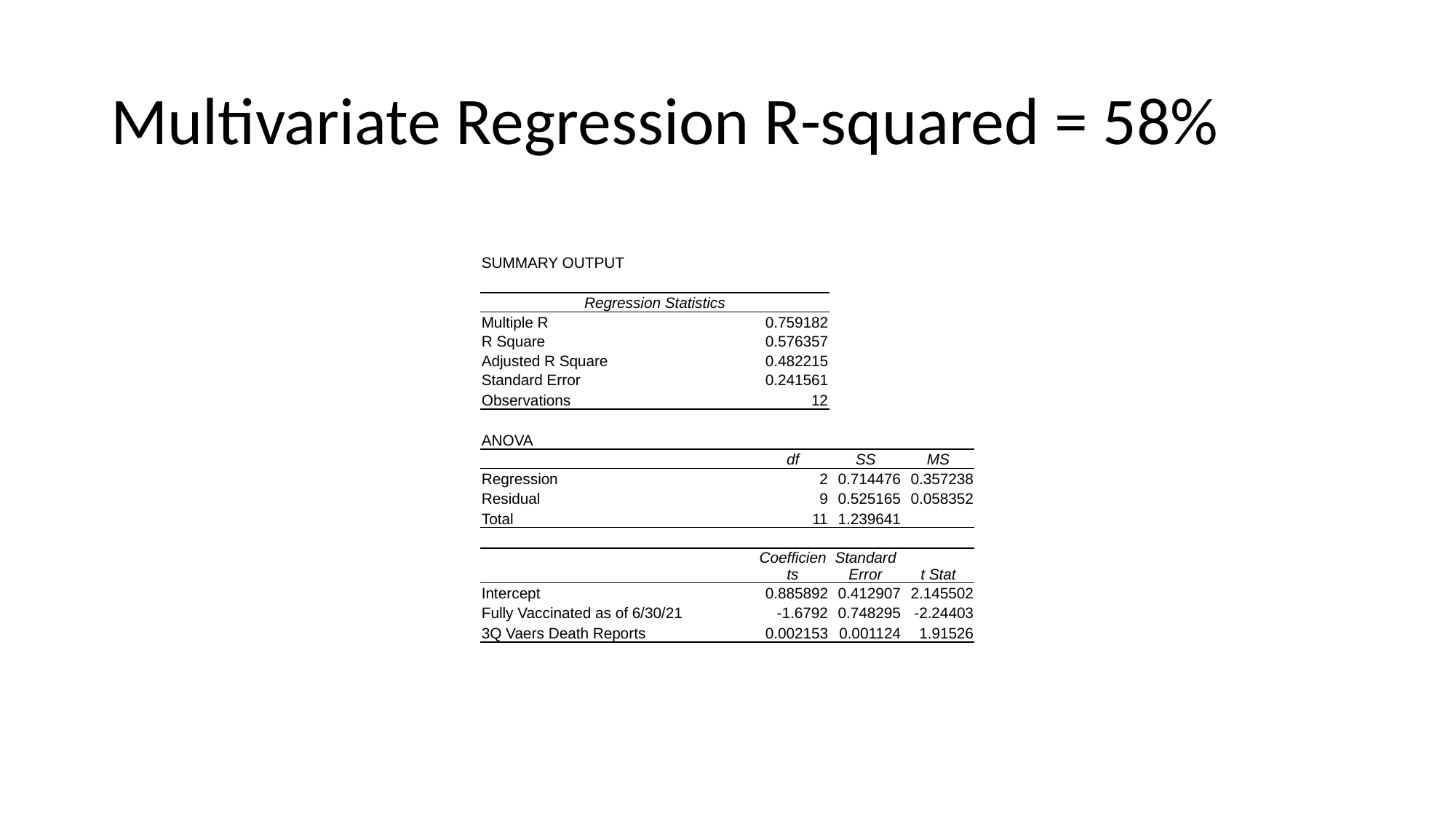

# Multivariate Regression R-squared = 58%
| SUMMARY OUTPUT |  |  |  |
| --- | --- | --- | --- |
|  |  |  |  |
| Regression Statistics |  |  |  |
| Multiple R | 0.759182 |  |  |
| R Square | 0.576357 |  |  |
| Adjusted R Square | 0.482215 |  |  |
| Standard Error | 0.241561 |  |  |
| Observations | 12 |  |  |
|  |  |  |  |
| ANOVA |  |  |  |
|  | df | SS | MS |
| Regression | 2 | 0.714476 | 0.357238 |
| Residual | 9 | 0.525165 | 0.058352 |
| Total | 11 | 1.239641 |  |
|  |  |  |  |
|  | Coefficients | Standard Error | t Stat |
| Intercept | 0.885892 | 0.412907 | 2.145502 |
| Fully Vaccinated as of 6/30/21 | -1.6792 | 0.748295 | -2.24403 |
| 3Q Vaers Death Reports | 0.002153 | 0.001124 | 1.91526 |
|  |  |  |  |
|  |  |  |  |
|  |  |  |  |